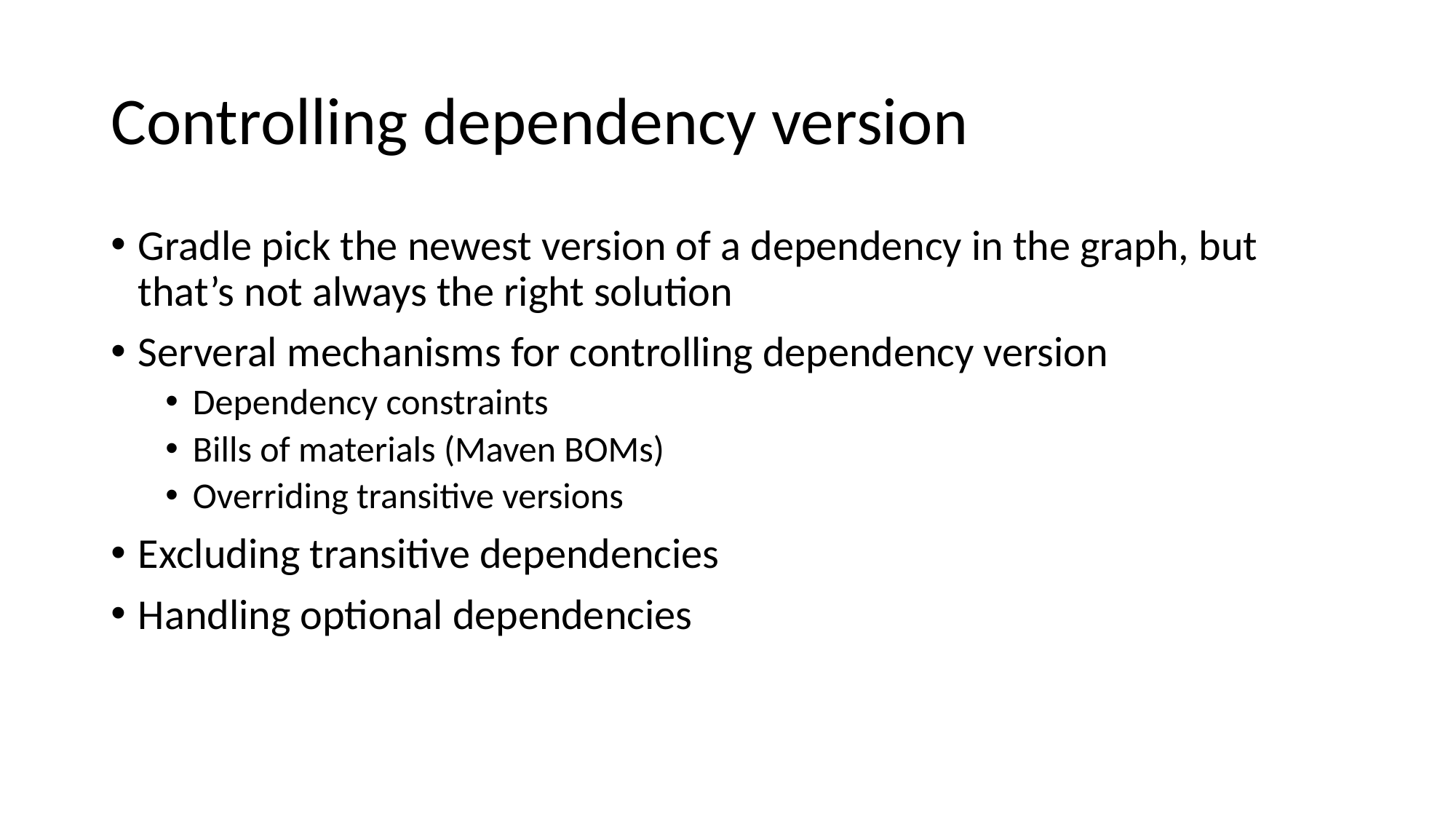

# Controlling dependency version
Gradle pick the newest version of a dependency in the graph, but that’s not always the right solution
Serveral mechanisms for controlling dependency version
Dependency constraints
Bills of materials (Maven BOMs)
Overriding transitive versions
Excluding transitive dependencies
Handling optional dependencies